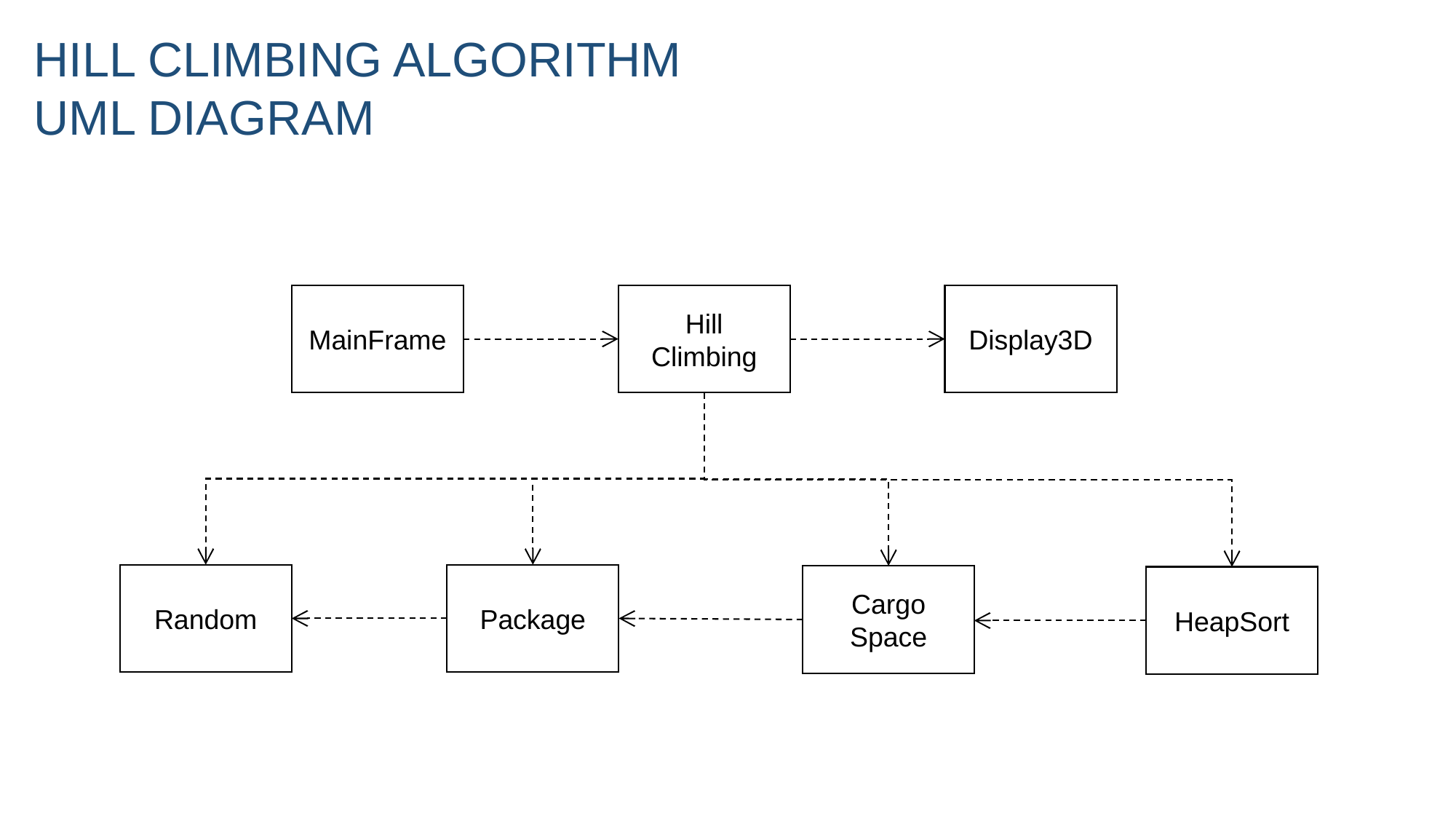

HILL CLIMBING ALGORITHM UML DIAGRAM
MainFrame
Display3D
Hill Climbing
Random
Package
Cargo
Space
HeapSort